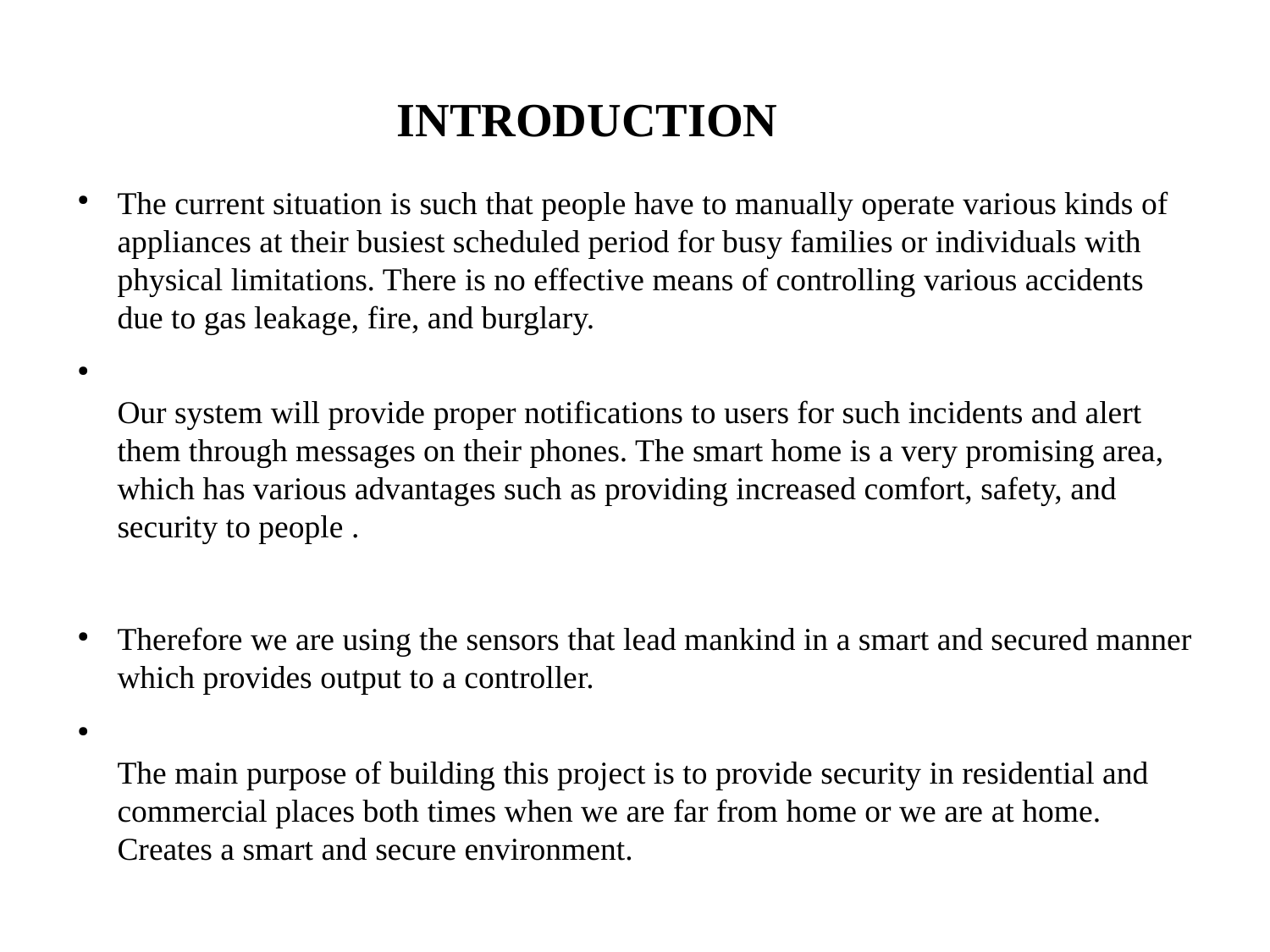

INTRODUCTION
The current situation is such that people have to manually operate various kinds of appliances at their busiest scheduled period for busy families or individuals with physical limitations. There is no effective means of controlling various accidents due to gas leakage, fire, and burglary.
Our system will provide proper notifications to users for such incidents and alert them through messages on their phones. The smart home is a very promising area, which has various advantages such as providing increased comfort, safety, and security to people .

Therefore we are using the sensors that lead mankind in a smart and secured manner which provides output to a controller.
The main purpose of building this project is to provide security in residential and commercial places both times when we are far from home or we are at home. Creates a smart and secure environment.